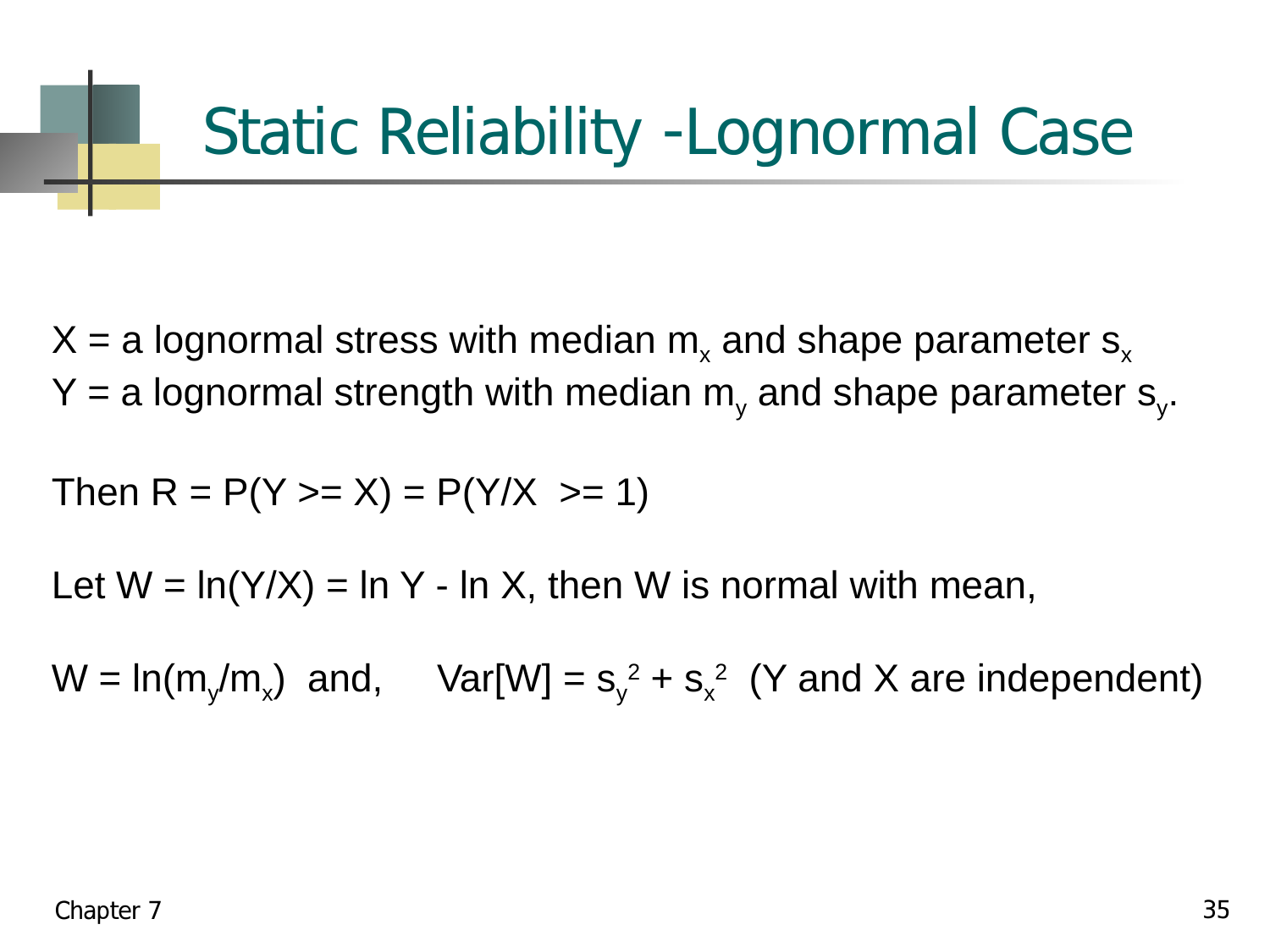

# Static Reliability -Lognormal Case
X = a lognormal stress with median mx and shape parameter sx
Y = a lognormal strength with median my and shape parameter sy.

Then R = P(Y >= X) = P(Y/X  >= 1)

Let W = ln(Y/X) = ln Y - ln X, then W is normal with mean,

W = ln(my/mx)  and,     Var[W] = sy2 + sx2  (Y and X are independent)
35
Chapter 7